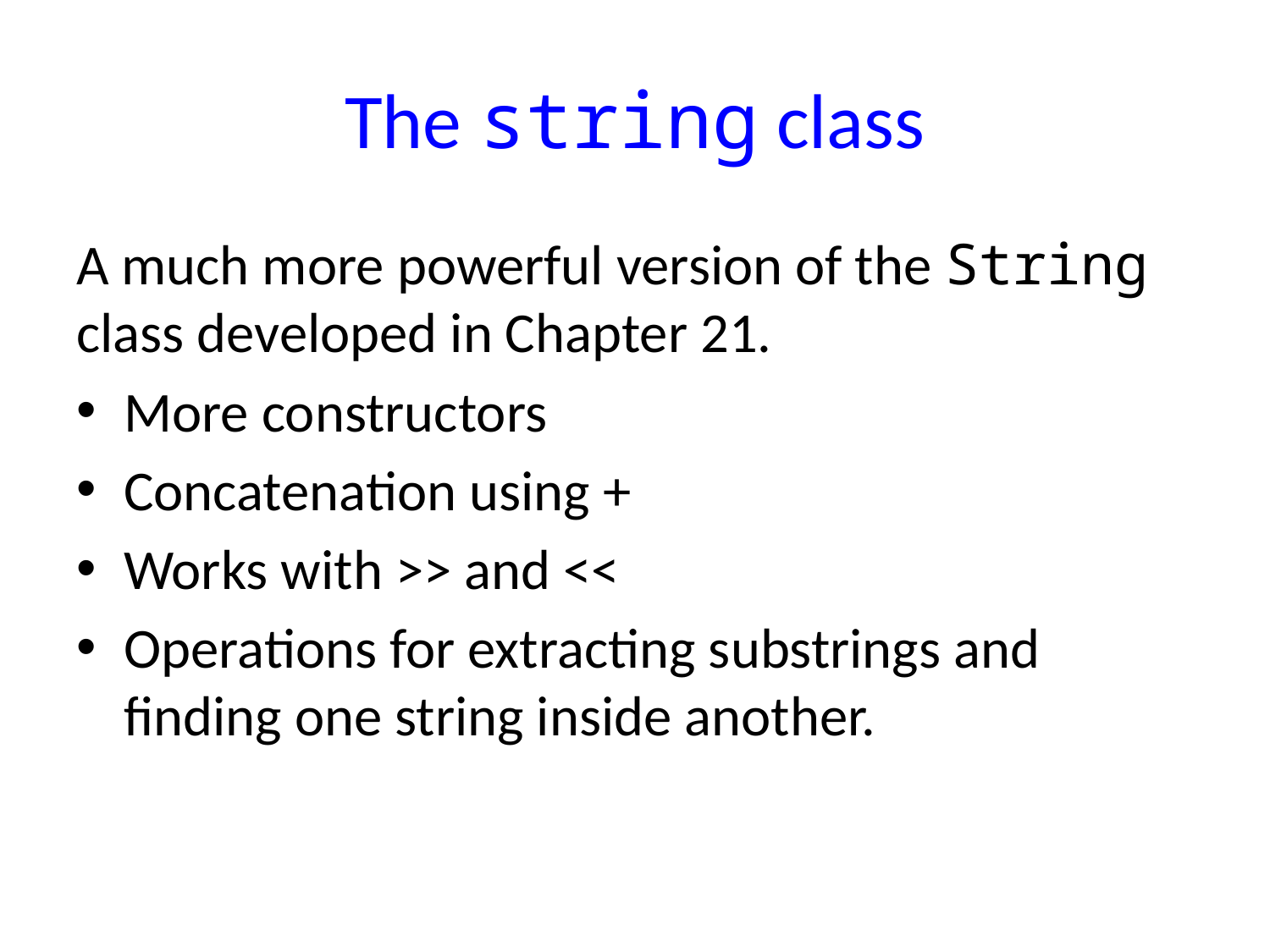

# The string class
A much more powerful version of the String class developed in Chapter 21.
More constructors
Concatenation using +
Works with >> and <<
Operations for extracting substrings and finding one string inside another.